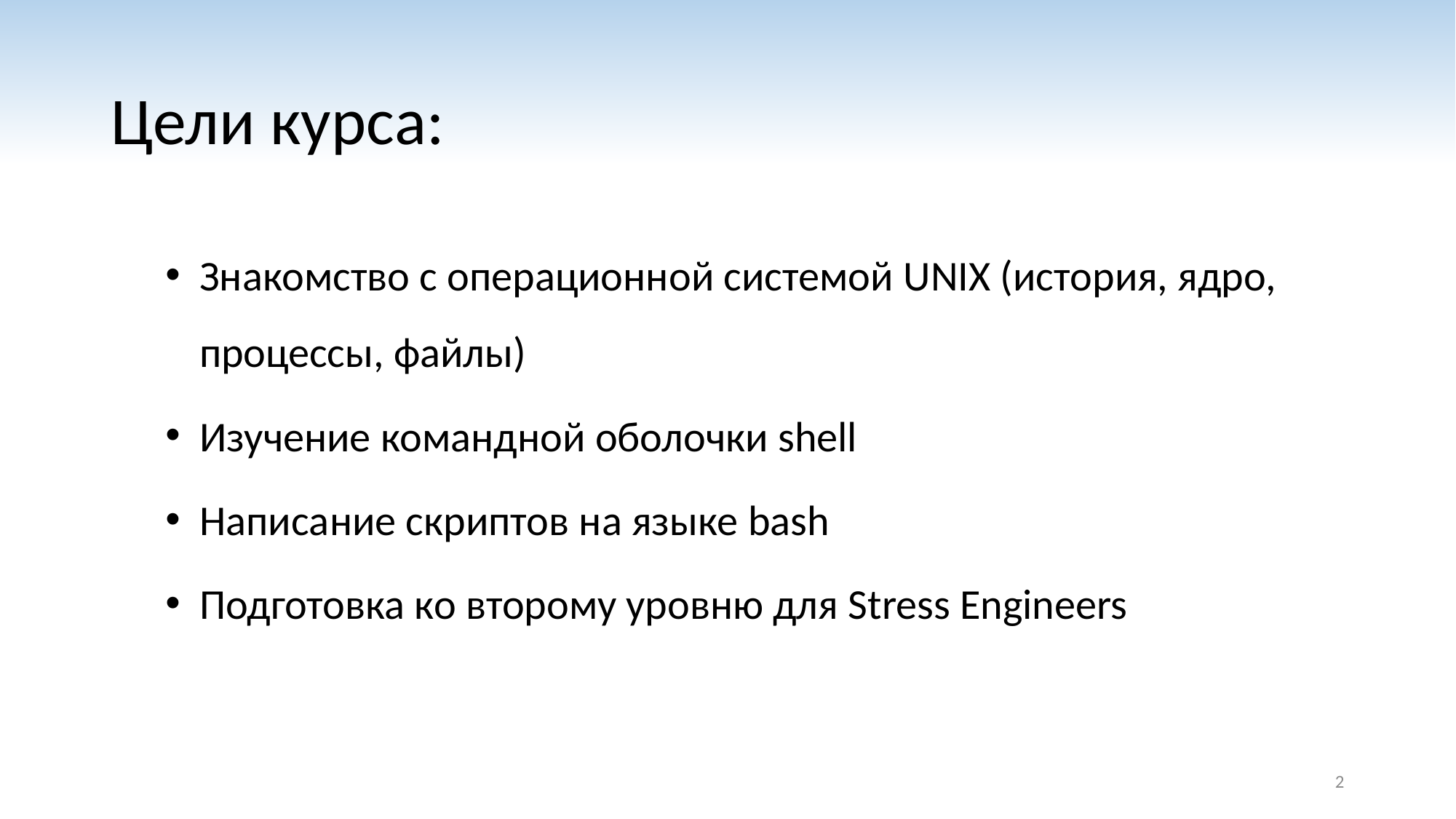

# Цели курса:
Знакомство с операционной системой UNIX (история, ядро, процессы, файлы)
Изучение командной оболочки shell
Написание скриптов на языке bash
Подготовка ко второму уровню для Stress Engineers
2